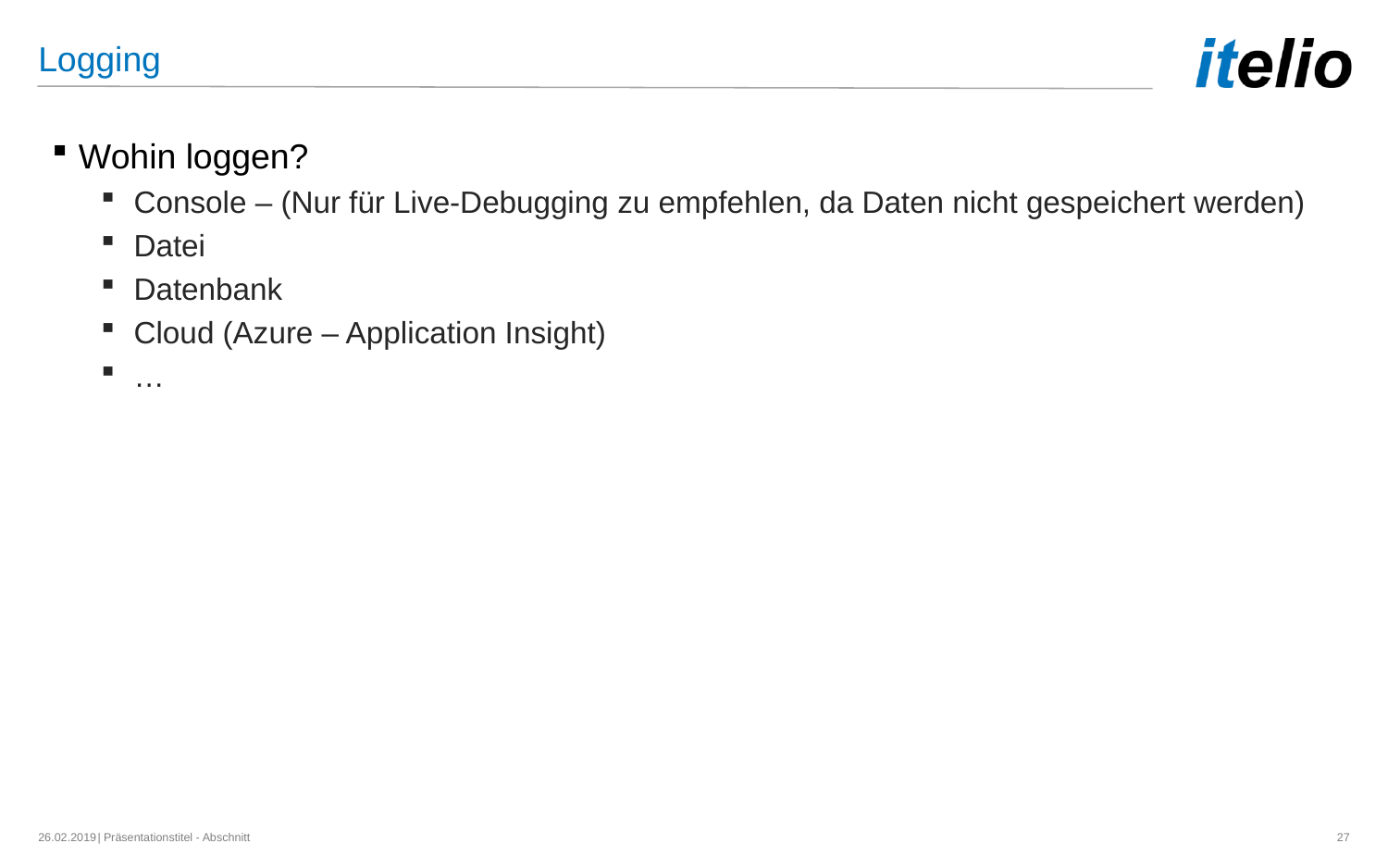

Logging
Wohin loggen?
Console – (Nur für Live-Debugging zu empfehlen, da Daten nicht gespeichert werden)
Datei
Datenbank
Cloud (Azure – Application Insight)
…

26.02.2019
Präsentationstitel - Abschnitt
27